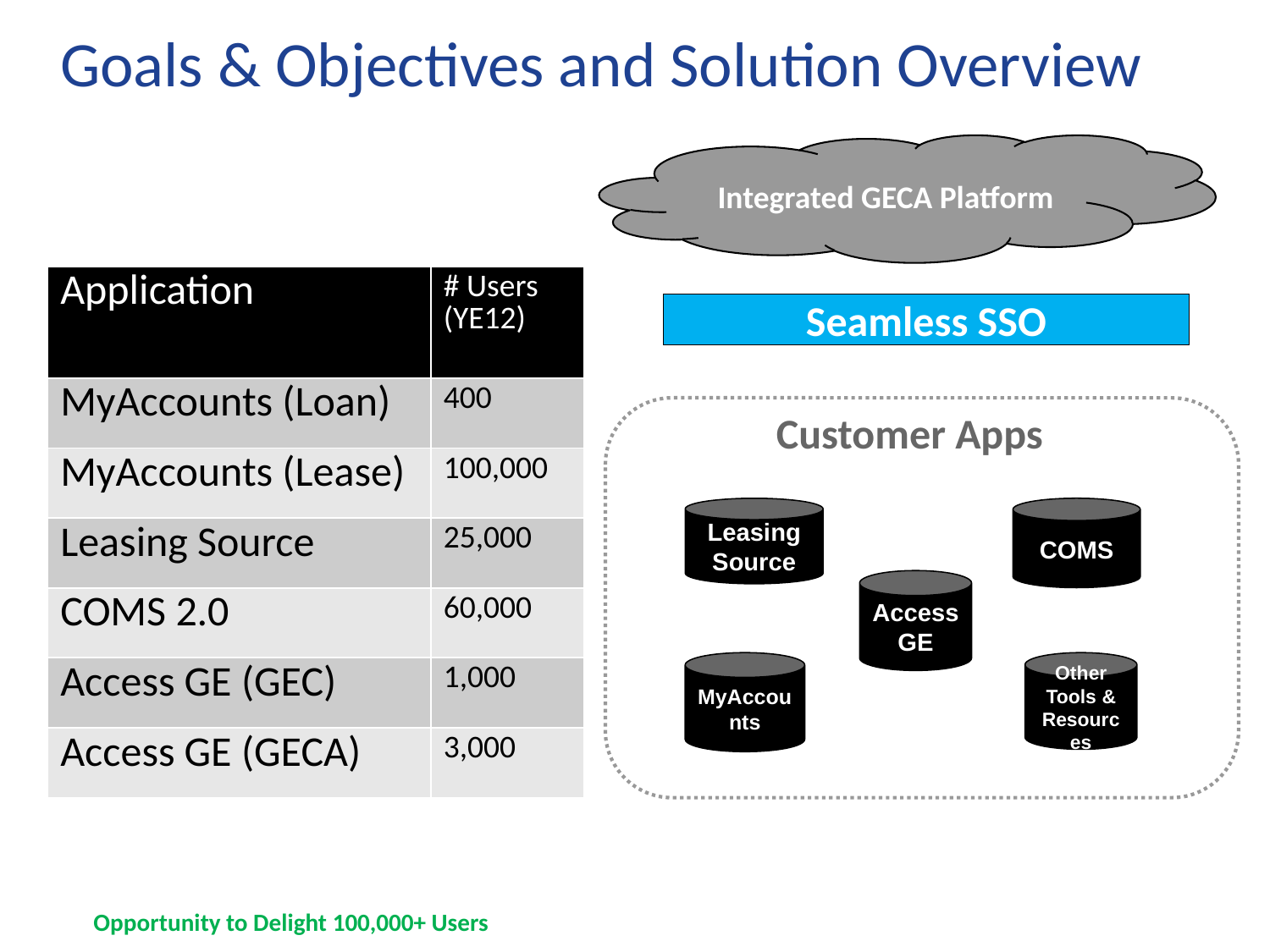

Goals & Objectives and Solution Overview
Integrated GECA Platform
| Application | # Users (YE12) |
| --- | --- |
| MyAccounts (Loan) | 400 |
| MyAccounts (Lease) | 100,000 |
| Leasing Source | 25,000 |
| COMS 2.0 | 60,000 |
| Access GE (GEC) | 1,000 |
| Access GE (GECA) | 3,000 |
Seamless SSO

Customer Apps
Leasing Source
COMS
Access GE
MyAccounts
Other Tools & Resources
Opportunity to Delight 100,000+ Users